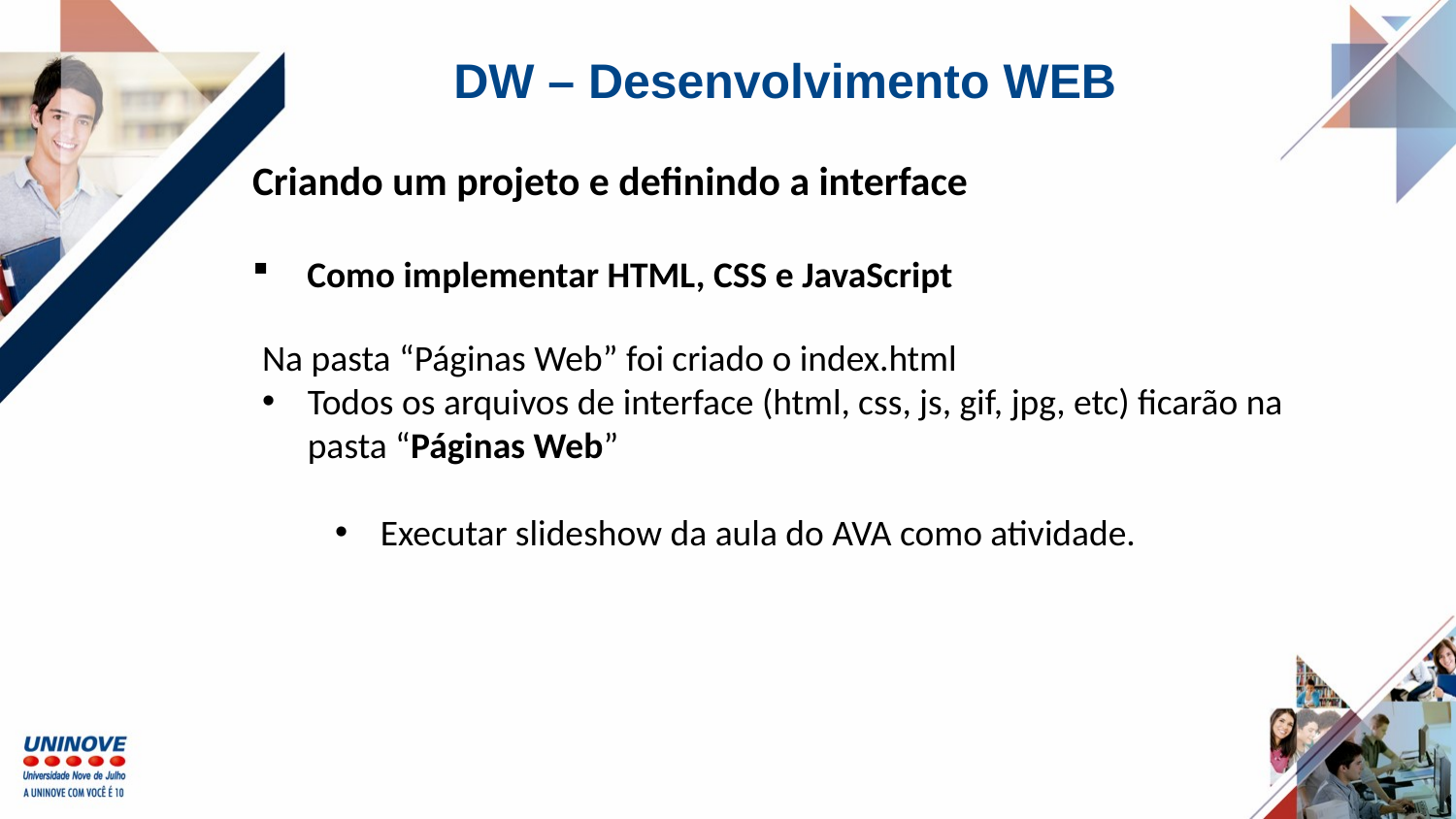

DW – Desenvolvimento WEB
Criando um projeto e definindo a interface
Como implementar HTML, CSS e JavaScript
Na pasta “Páginas Web” foi criado o index.html
Todos os arquivos de interface (html, css, js, gif, jpg, etc) ficarão na pasta “Páginas Web”

Executar slideshow da aula do AVA como atividade.